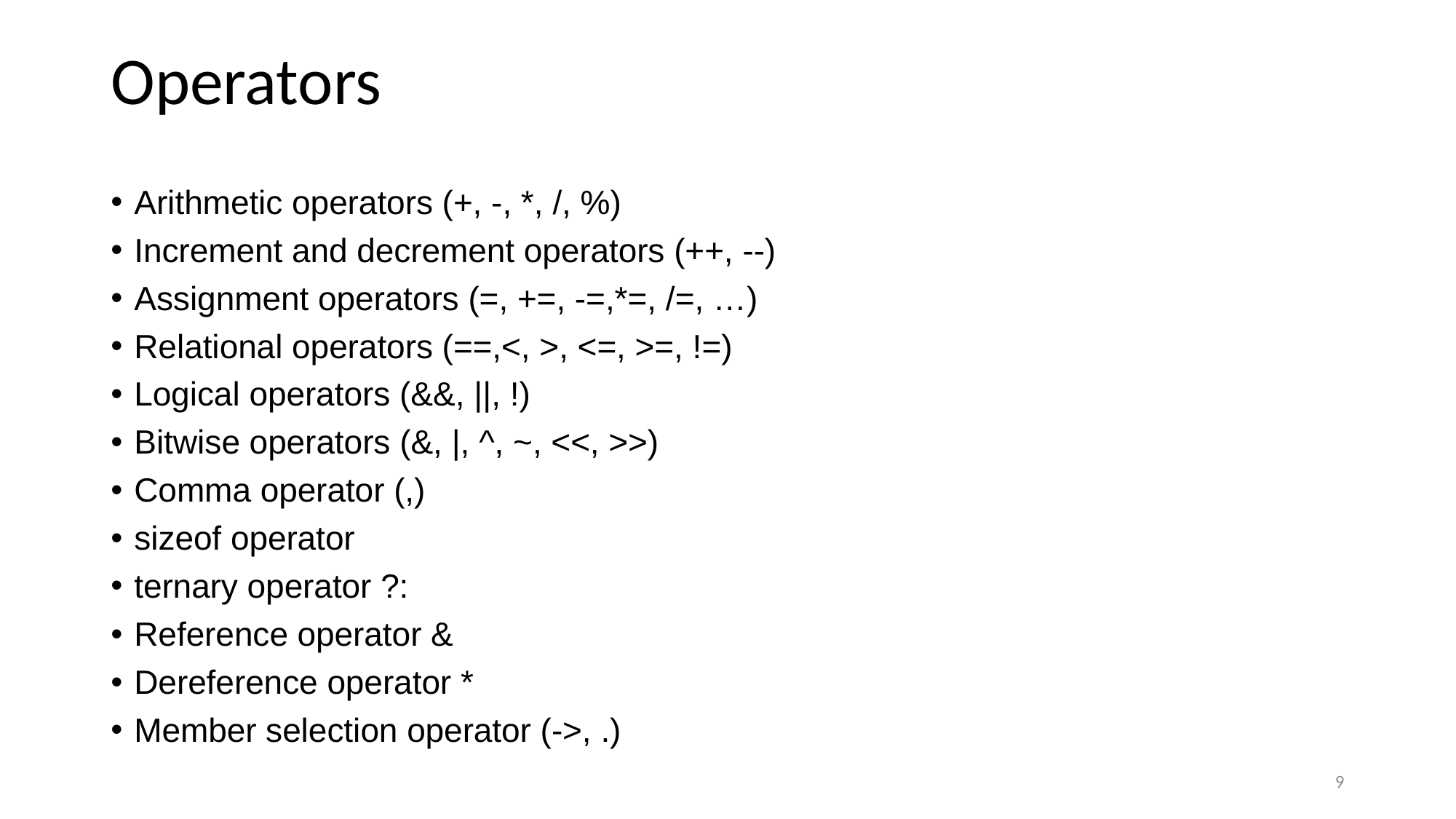

# Operators

Arithmetic operators (+, -, *, /, %)
Increment and decrement operators (++, --)
Assignment operators (=, +=, -=,*=, /=, …)
Relational operators (==,<, >, <=, >=, !=)
Logical operators (&&, ||, !)
Bitwise operators (&, |, ^, ~, <<, >>)
Comma operator (,)
sizeof operator
ternary operator ?:
Reference operator &
Dereference operator *
Member selection operator (->, .)

9